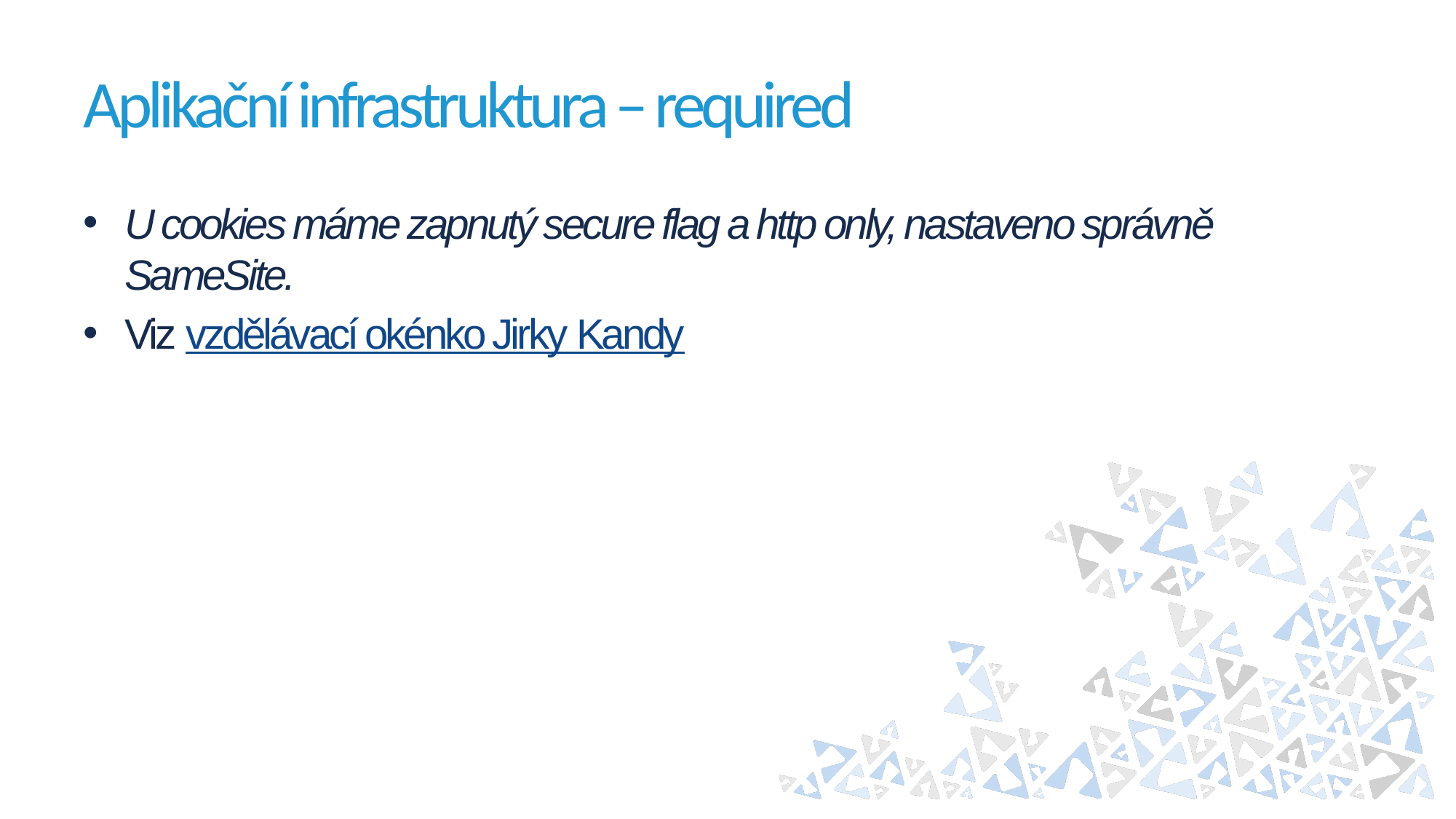

# Aplikační infrastruktura – required
U cookies máme zapnutý secure flag a http only, nastaveno správně SameSite.
Viz vzdělávací okénko Jirky Kandy